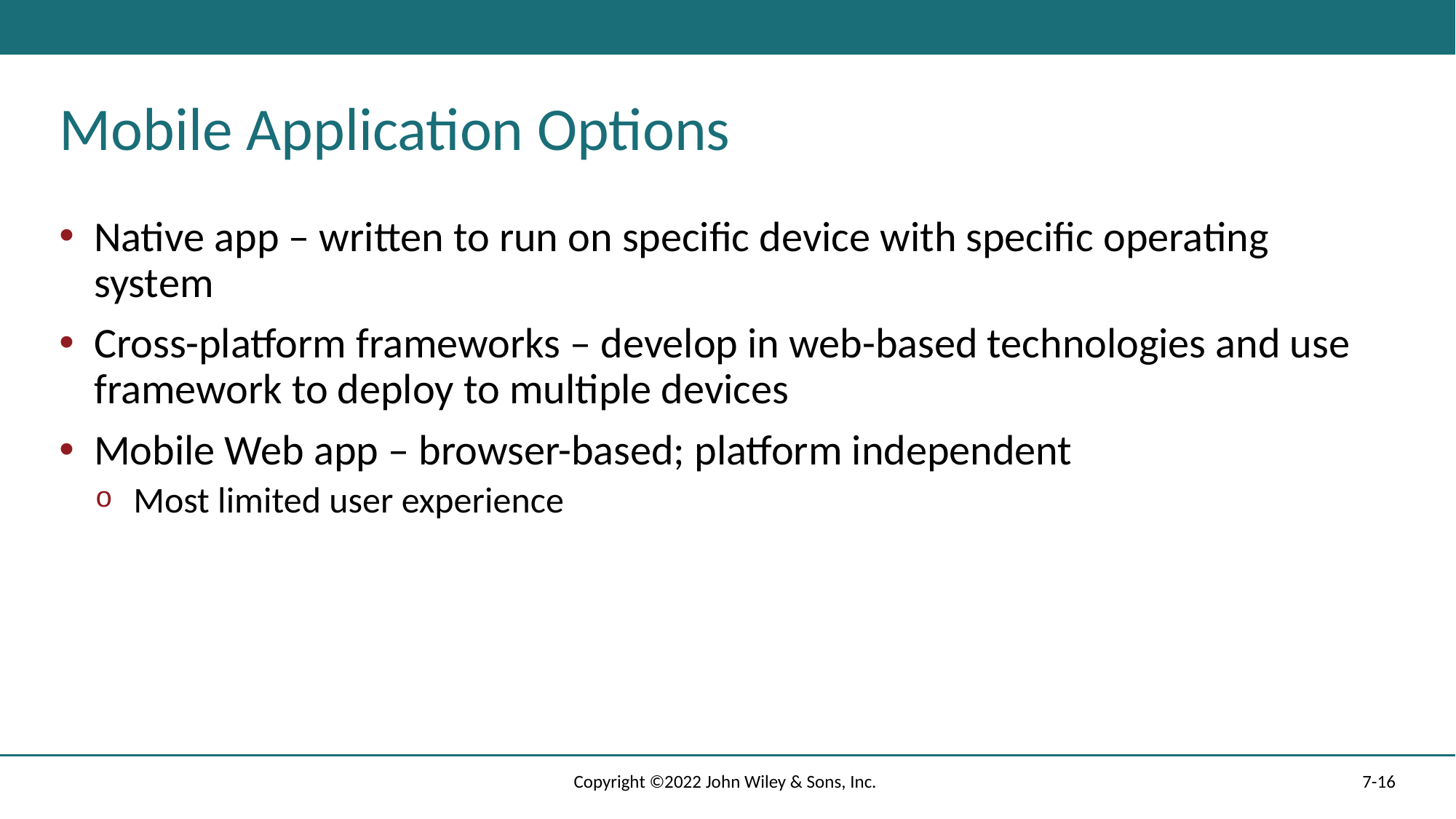

# Mobile Application Options
Native app – written to run on specific device with specific operating system
Cross-platform frameworks – develop in web-based technologies and use framework to deploy to multiple devices
Mobile Web app – browser-based; platform independent
Most limited user experience
Copyright ©2022 John Wiley & Sons, Inc.
7-16